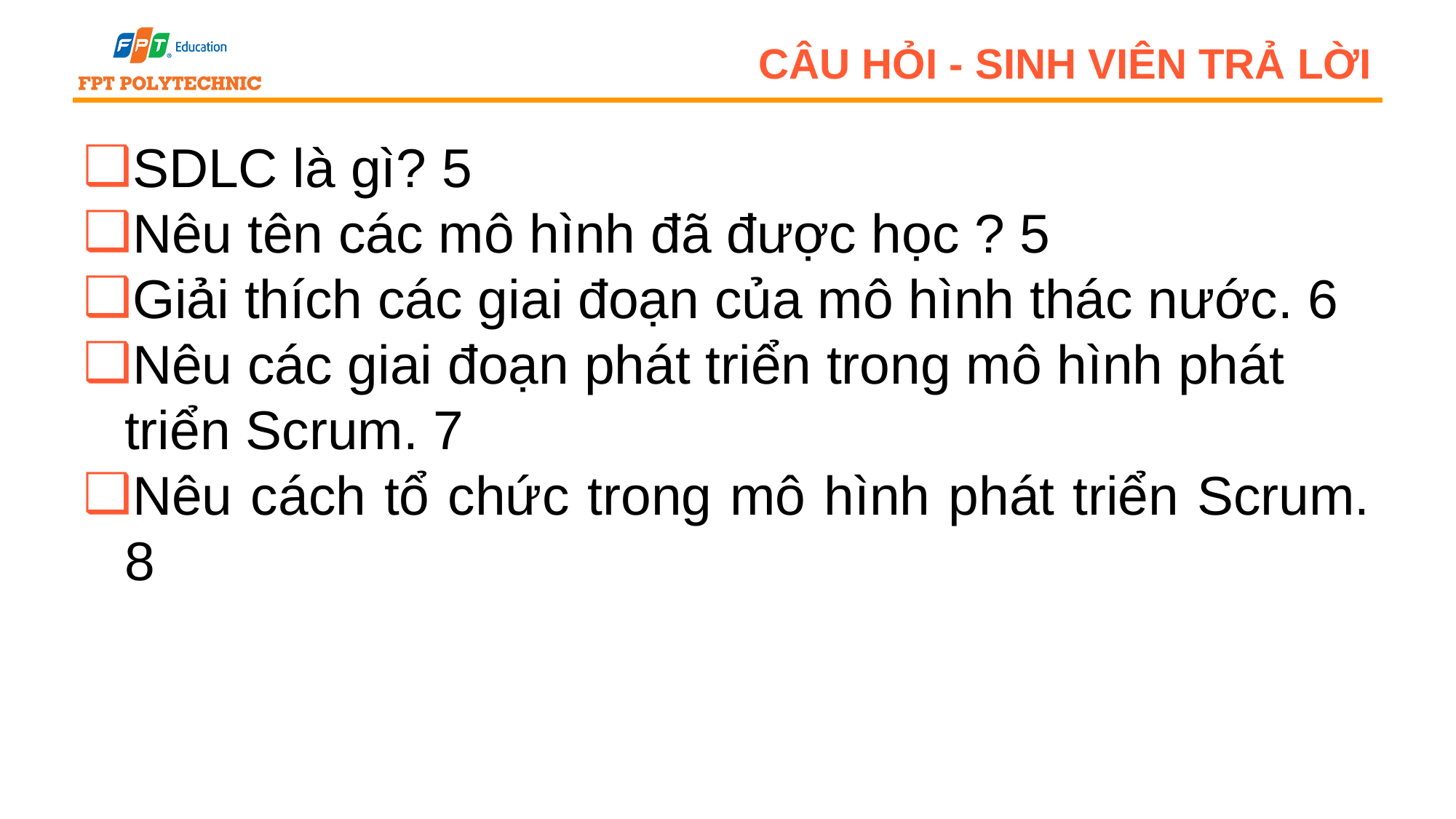

# Câu hỏi - sinh viên trả lời
SDLC là gì? 5
Nêu tên các mô hình đã được học ? 5
Giải thích các giai đoạn của mô hình thác nước. 6
Nêu các giai đoạn phát triển trong mô hình phát triển Scrum. 7
Nêu cách tổ chức trong mô hình phát triển Scrum. 8